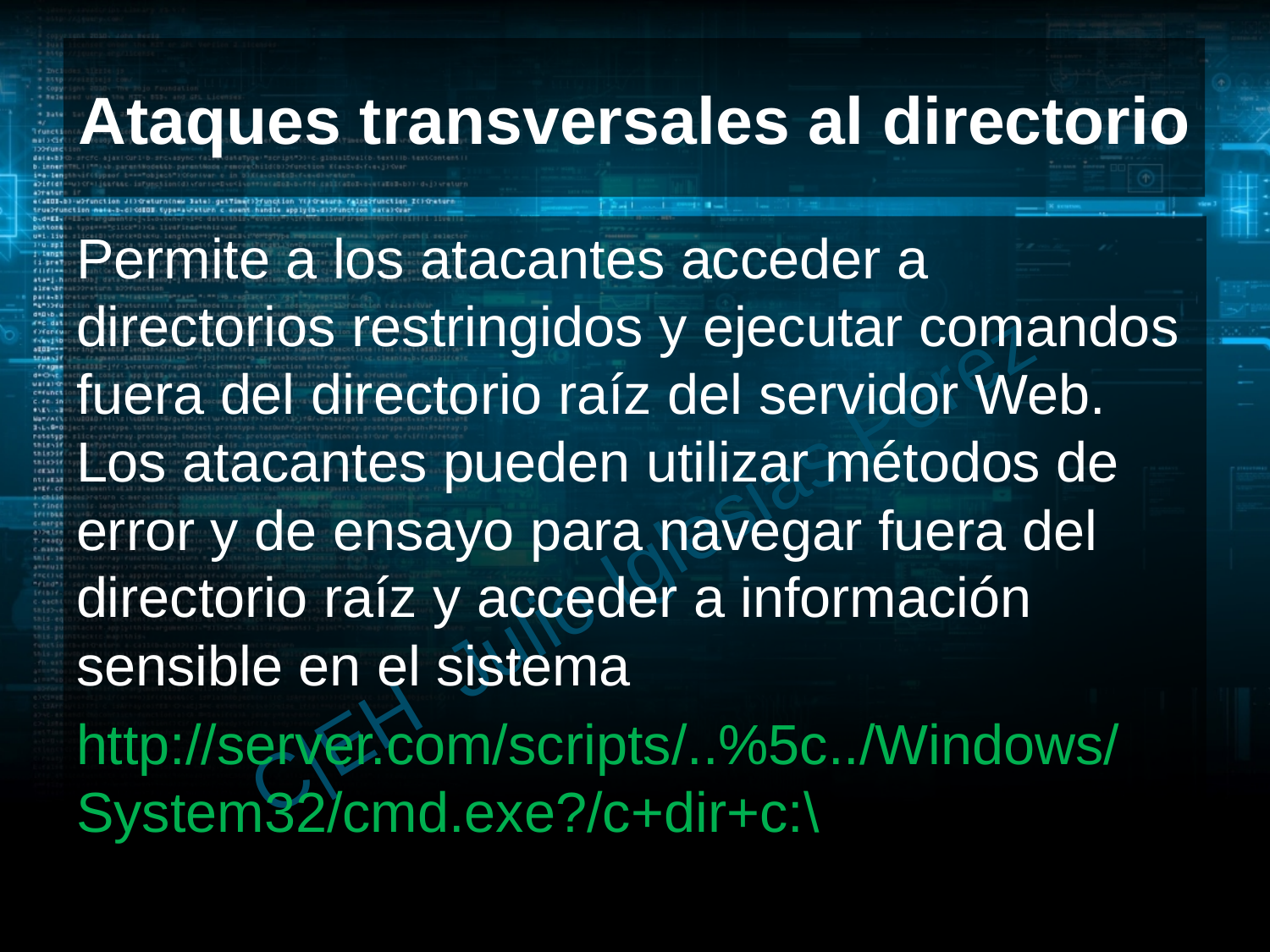

# Ataques transversales al directorio
Permite a los atacantes acceder a directorios restringidos y ejecutar comandos fuera del directorio raíz del servidor Web. Los atacantes pueden utilizar métodos de error y de ensayo para navegar fuera del directorio raíz y acceder a información sensible en el sistema
http://server.com/scripts/..%5c../Windows/System32/cmd.exe?/c+dir+c:\
C|EH  Julio Iglesias Pérez